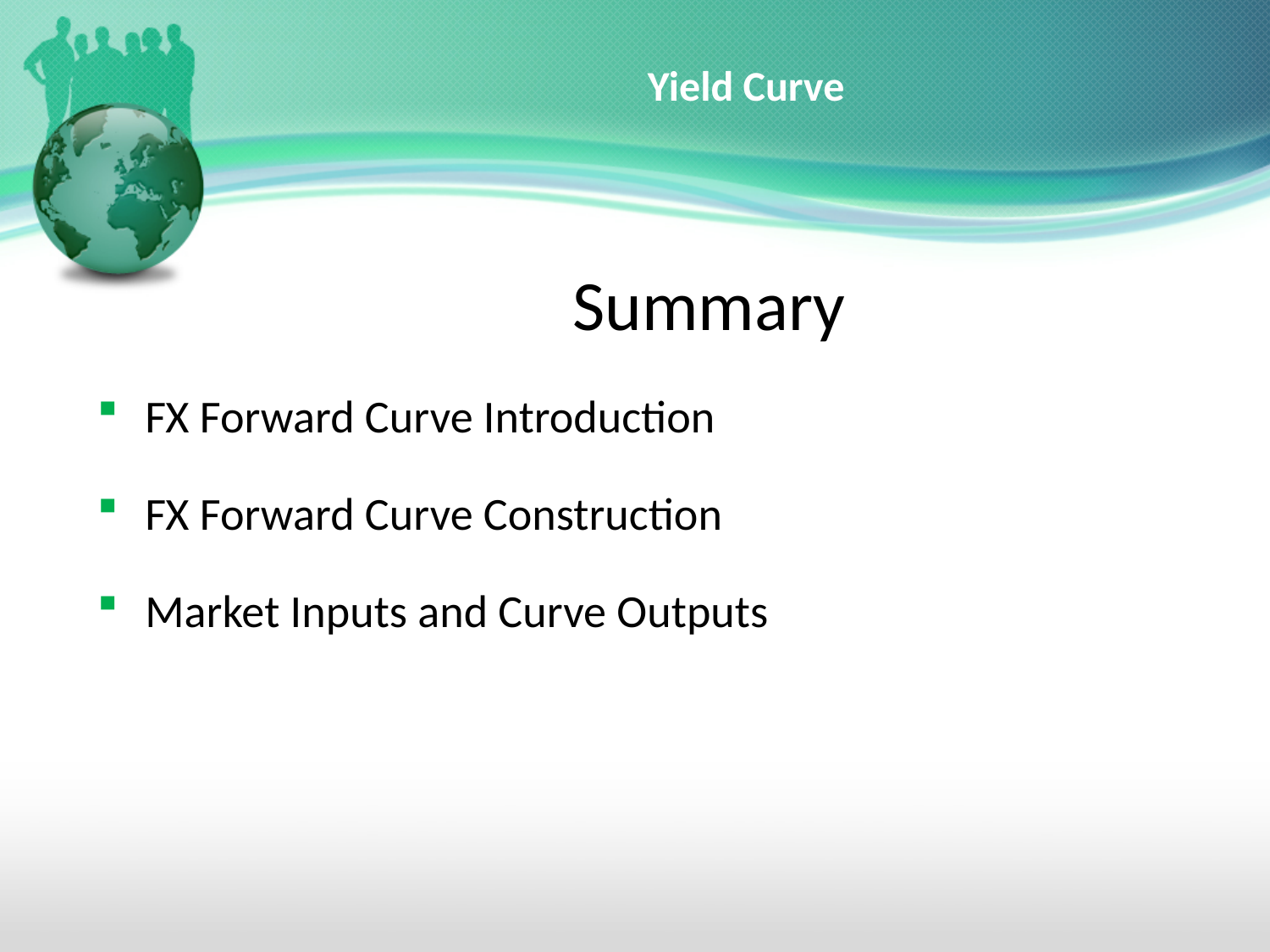

# Yield Curve
	Summary
FX Forward Curve Introduction
FX Forward Curve Construction
Market Inputs and Curve Outputs